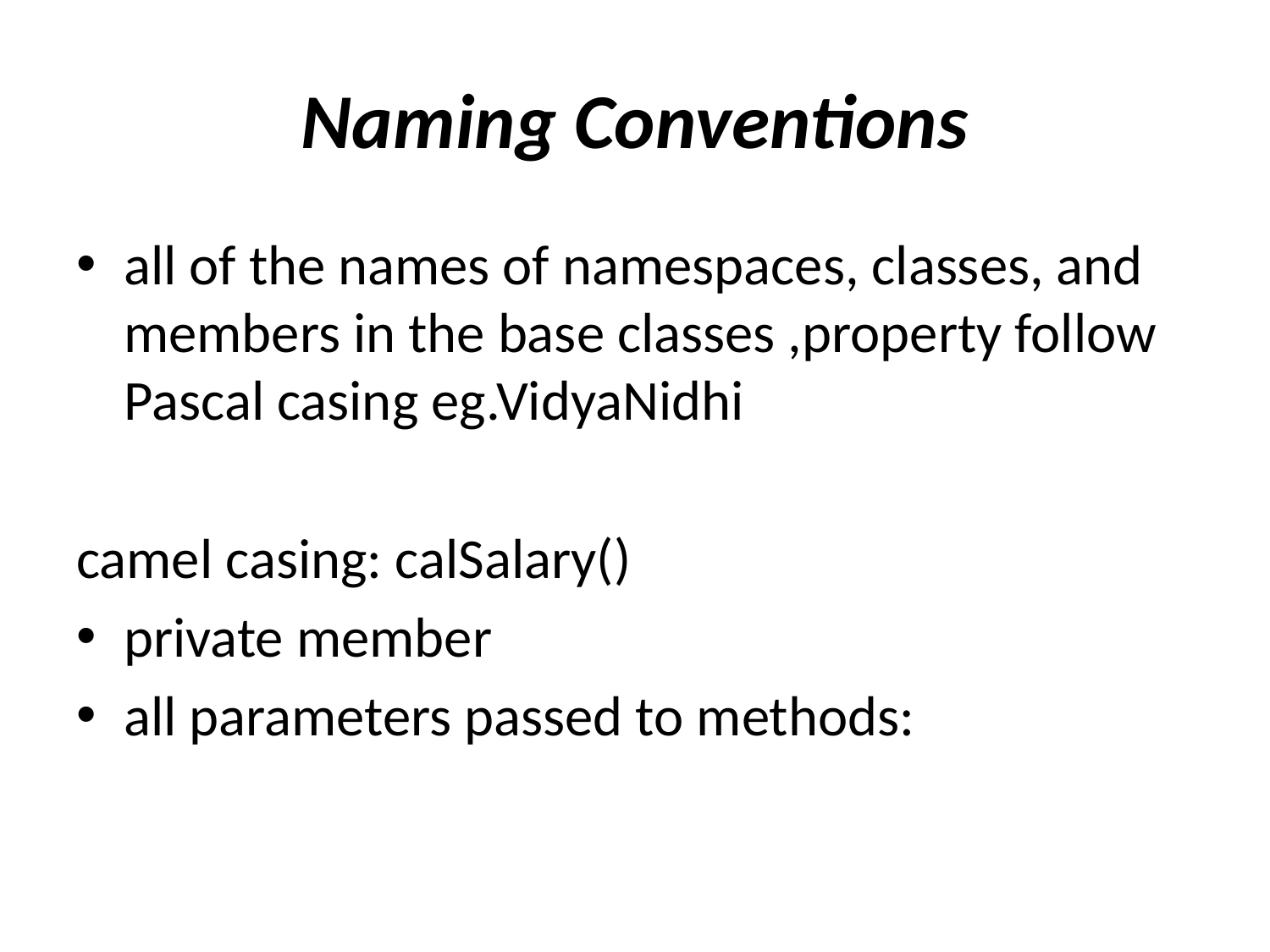

# Naming Conventions
all of the names of namespaces, classes, and members in the base classes ,property follow Pascal casing eg.VidyaNidhi

camel casing: calSalary()
private member
all parameters passed to methods: